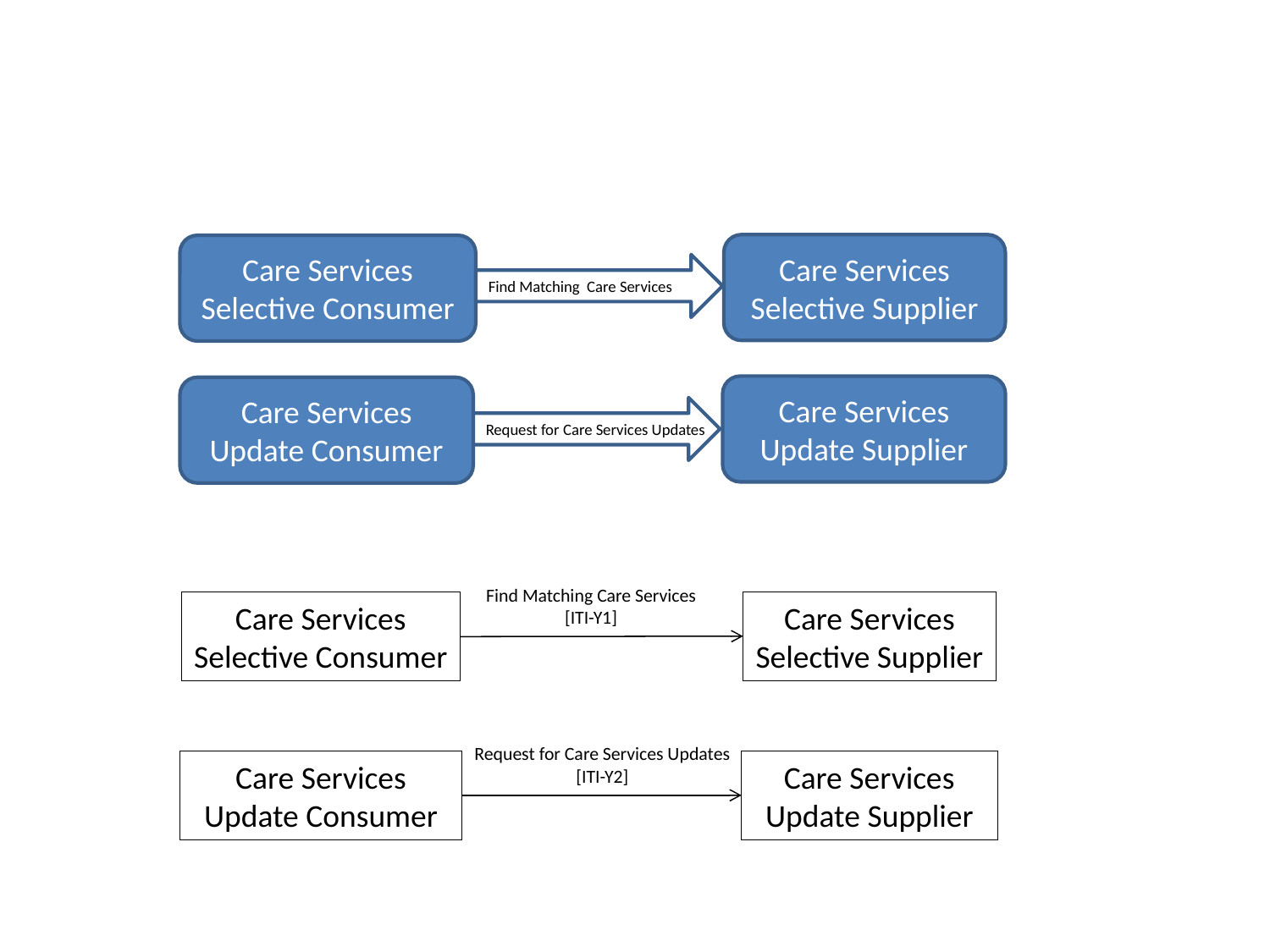

Care Services Selective Supplier
Care Services Selective Consumer

Find Matching  Care Services
Care Services Update Supplier
Care Services Update Consumer

Request for Care Services Updates
Find Matching Care Services
[ITI-Y1]
Care Services
Selective Supplier
Care Services
Selective Consumer
Request for Care Services Updates
[ITI-Y2]
Care Services
Update Consumer
Care Services
Update Supplier